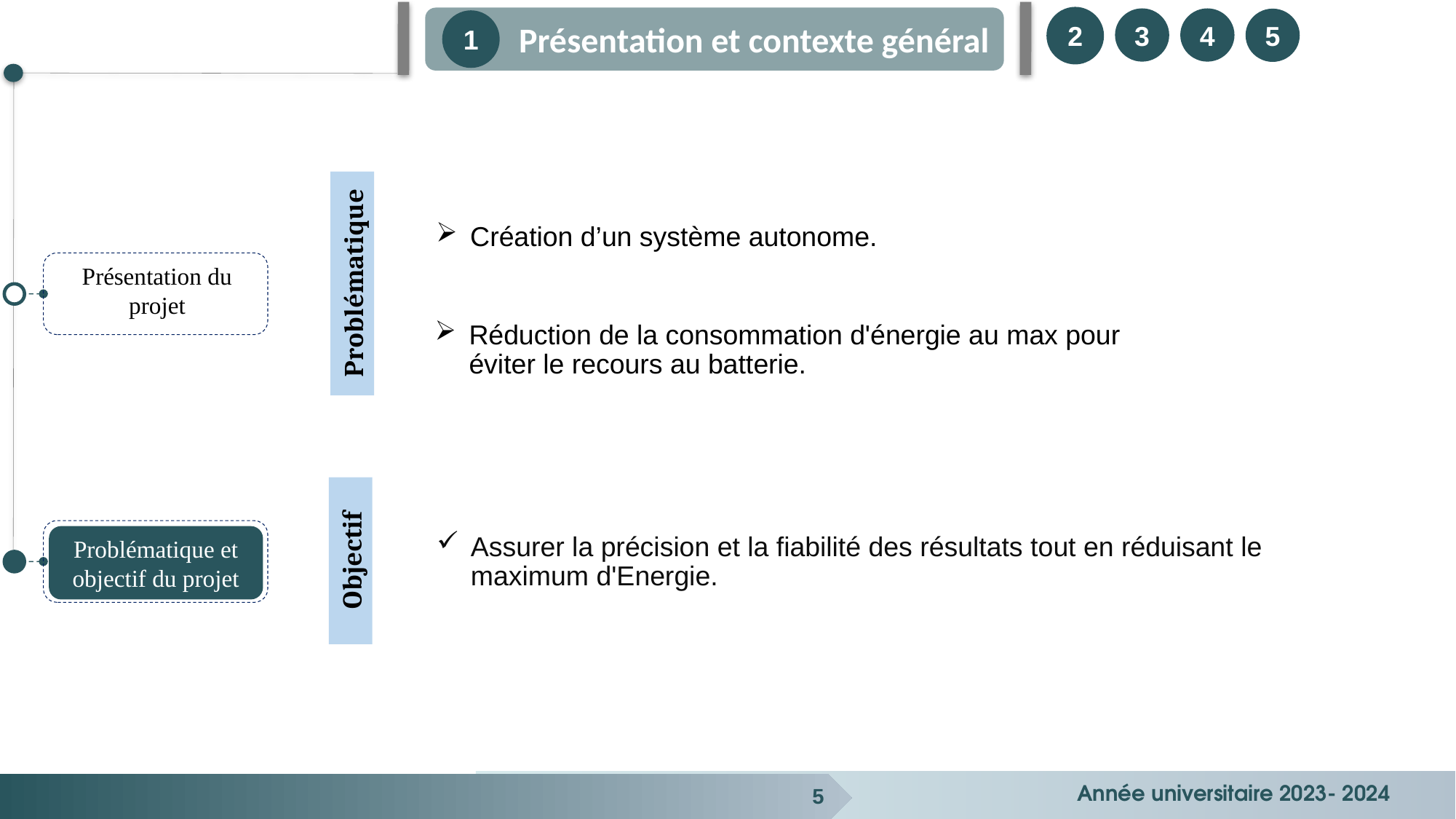

Présentation et contexte général
2
3
4
5
1

Création d’un système autonome.
Présentation du projet
Problématique

Réduction de la consommation d'énergie au max pour éviter le recours au batterie.

Problématique et objectif du projet
Assurer la précision et la fiabilité des résultats tout en réduisant le maximum d'Energie.
Objectif

5
Année universitaire 2023- 2024